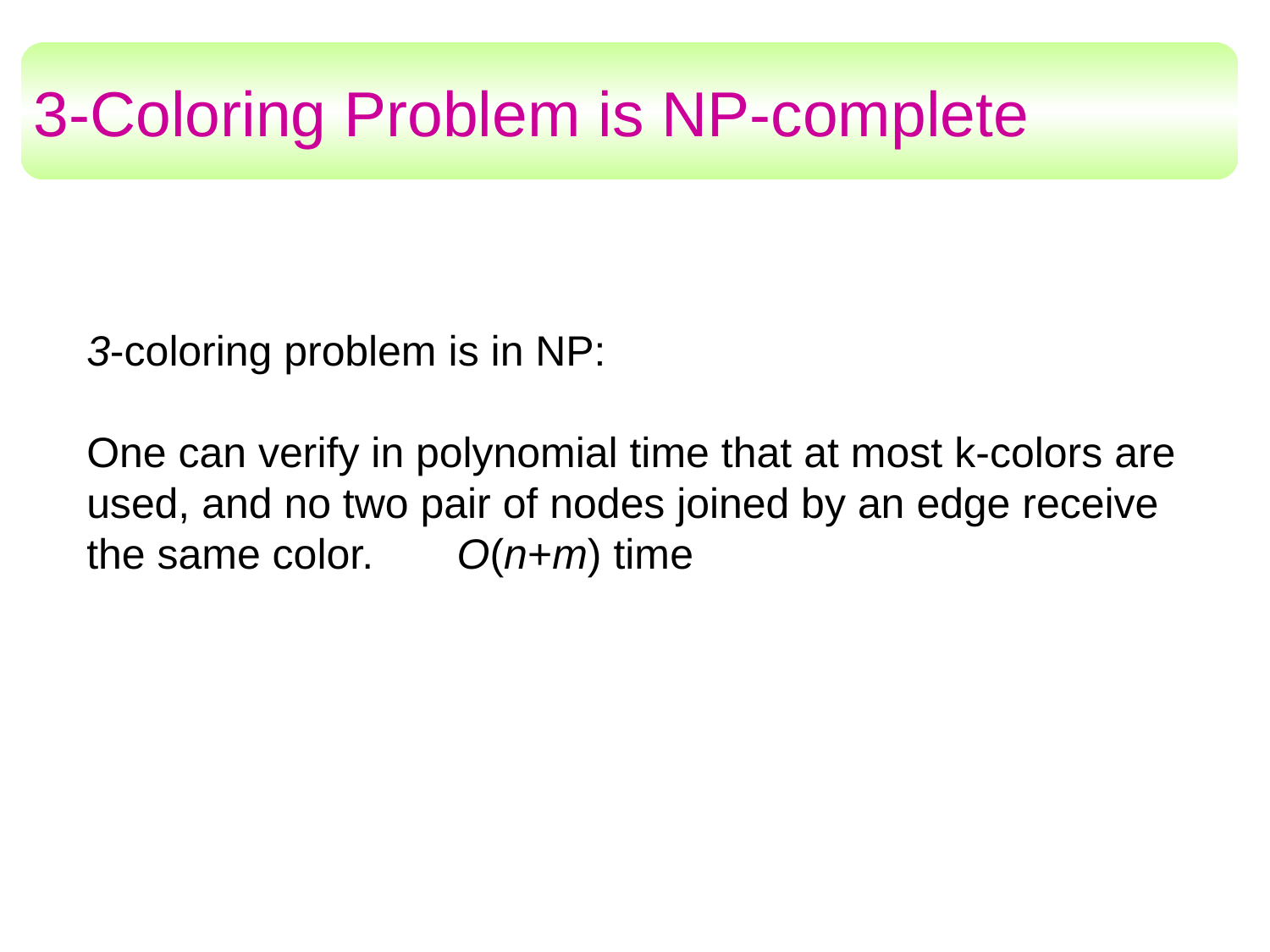

3-Coloring Problem is NP-complete
3-coloring problem is in NP:

One can verify in polynomial time that at most k-colors are used, and no two pair of nodes joined by an edge receive the same color.       O(n+m) time